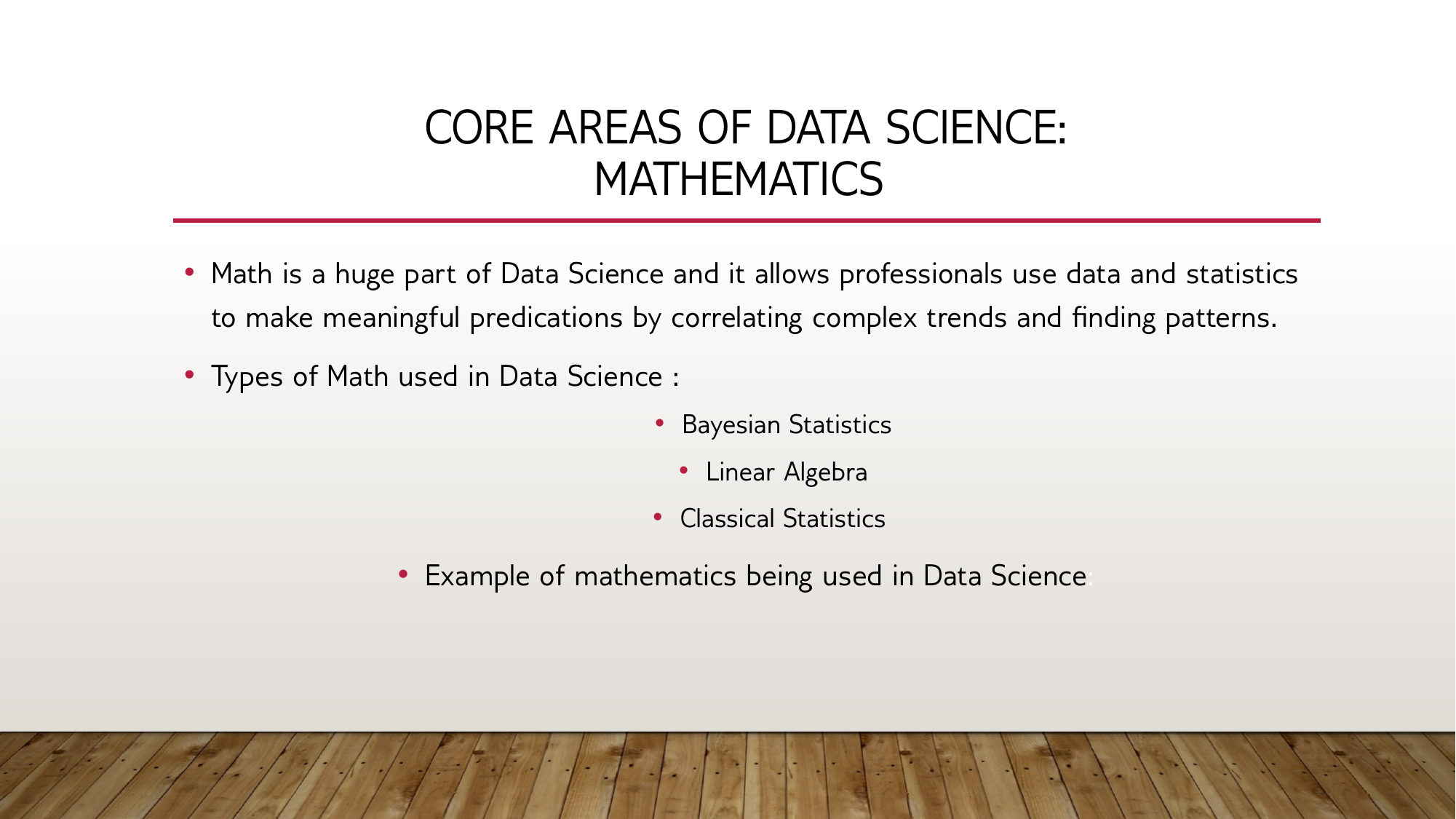

# Core Areas of Data Science: Mathematics
Math is a huge part of Data Science and it allows professionals use data and statistics to make meaningful predications by correlating complex trends and finding patterns.
Types of Math used in Data Science :
Bayesian Statistics
Linear Algebra
Classical Statistics
Example of mathematics being used in Data Science: